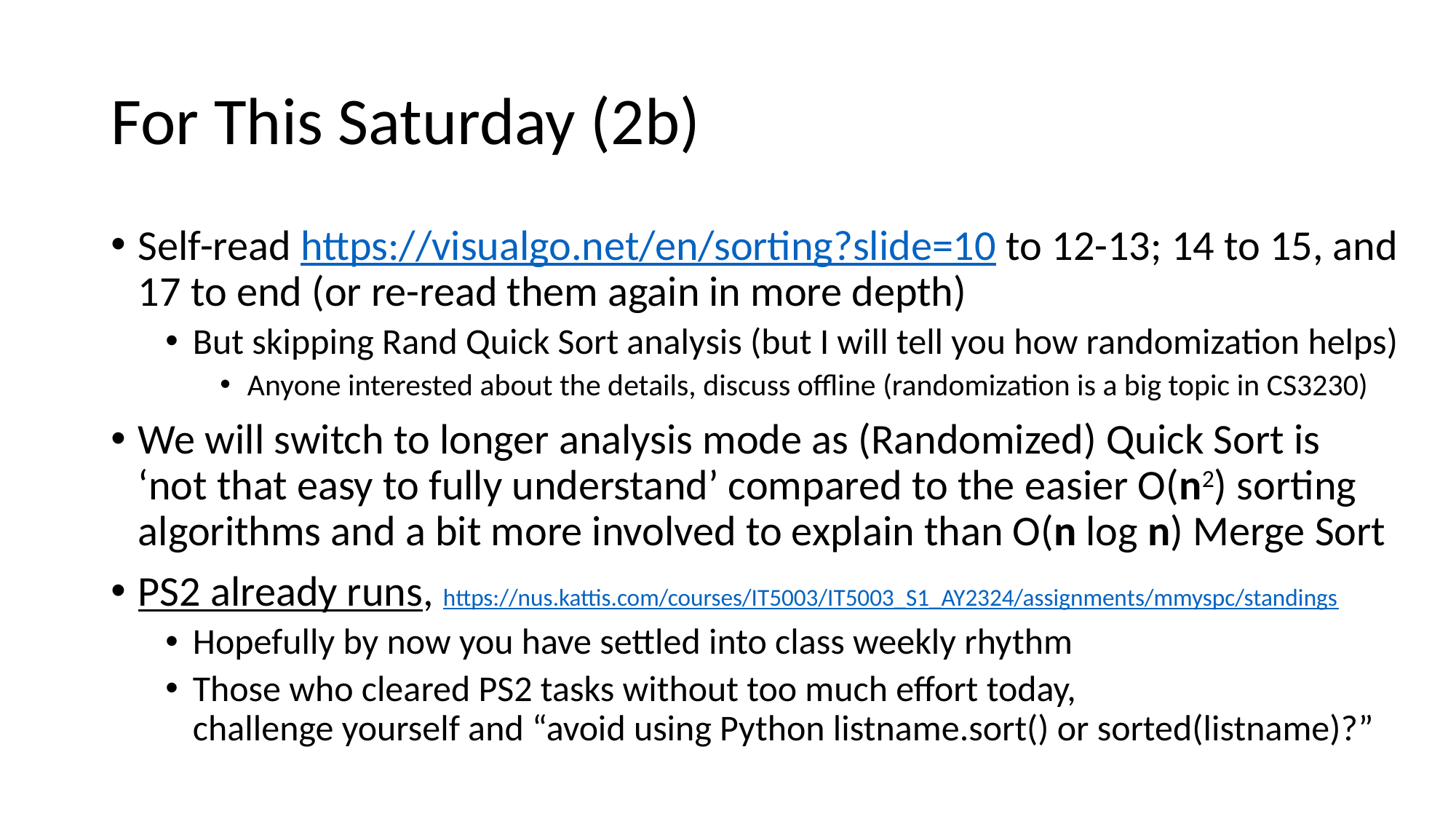

# For This Saturday (2b)
Self-read https://visualgo.net/en/sorting?slide=10 to 12-13; 14 to 15, and 17 to end (or re-read them again in more depth)
But skipping Rand Quick Sort analysis (but I will tell you how randomization helps)
Anyone interested about the details, discuss offline (randomization is a big topic in CS3230)
We will switch to longer analysis mode as (Randomized) Quick Sort is ‘not that easy to fully understand’ compared to the easier O(n2) sorting algorithms and a bit more involved to explain than O(n log n) Merge Sort
PS2 already runs, https://nus.kattis.com/courses/IT5003/IT5003_S1_AY2324/assignments/mmyspc/standings
Hopefully by now you have settled into class weekly rhythm
Those who cleared PS2 tasks without too much effort today,
challenge yourself and “avoid using Python listname.sort() or sorted(listname)?”